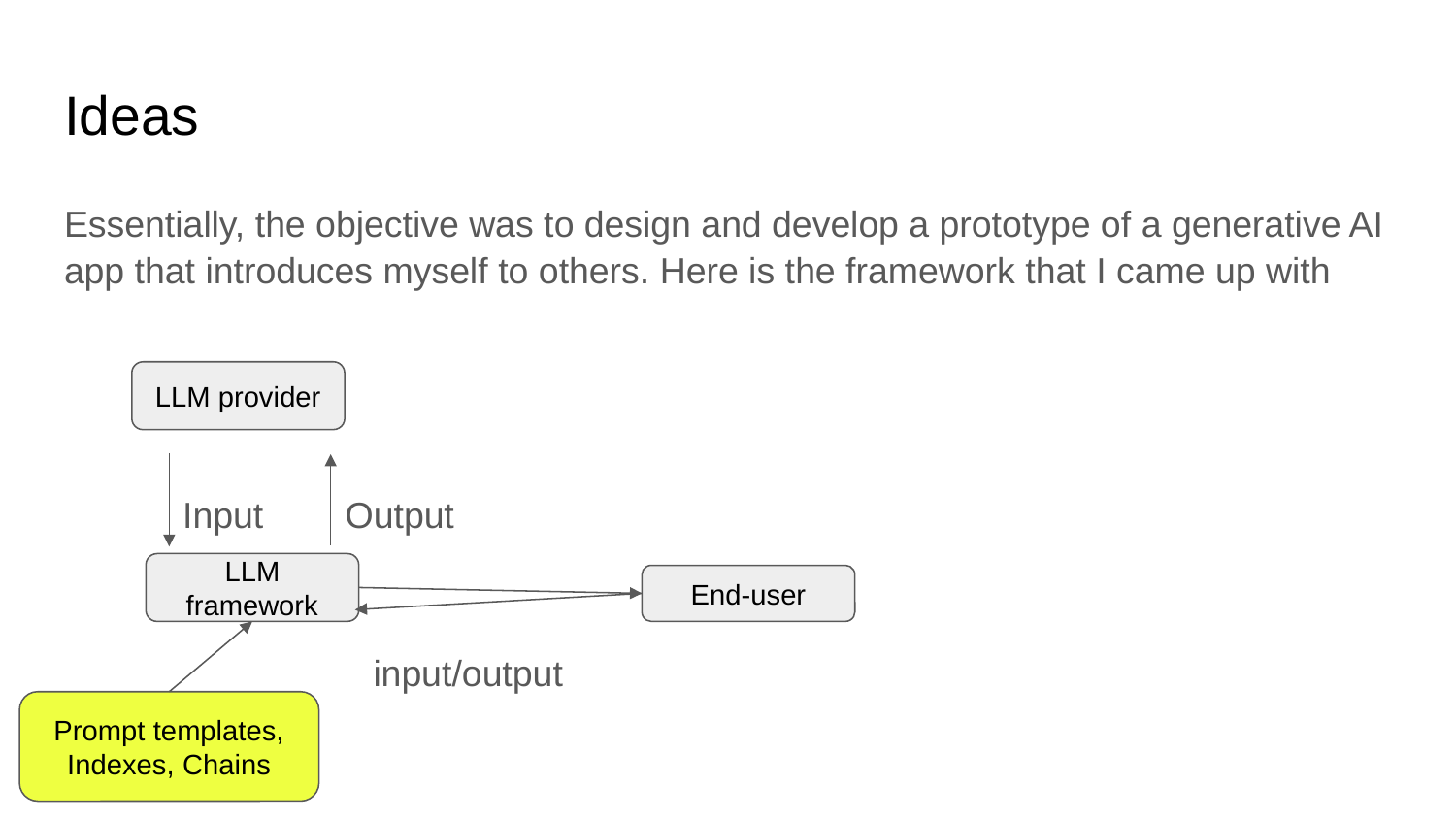

# Ideas
Essentially, the objective was to design and develop a prototype of a generative AI app that introduces myself to others. Here is the framework that I came up with

LLM provider
Input
Output
LLM framework
End-user
input/output
Prompt templates, Indexes, Chains